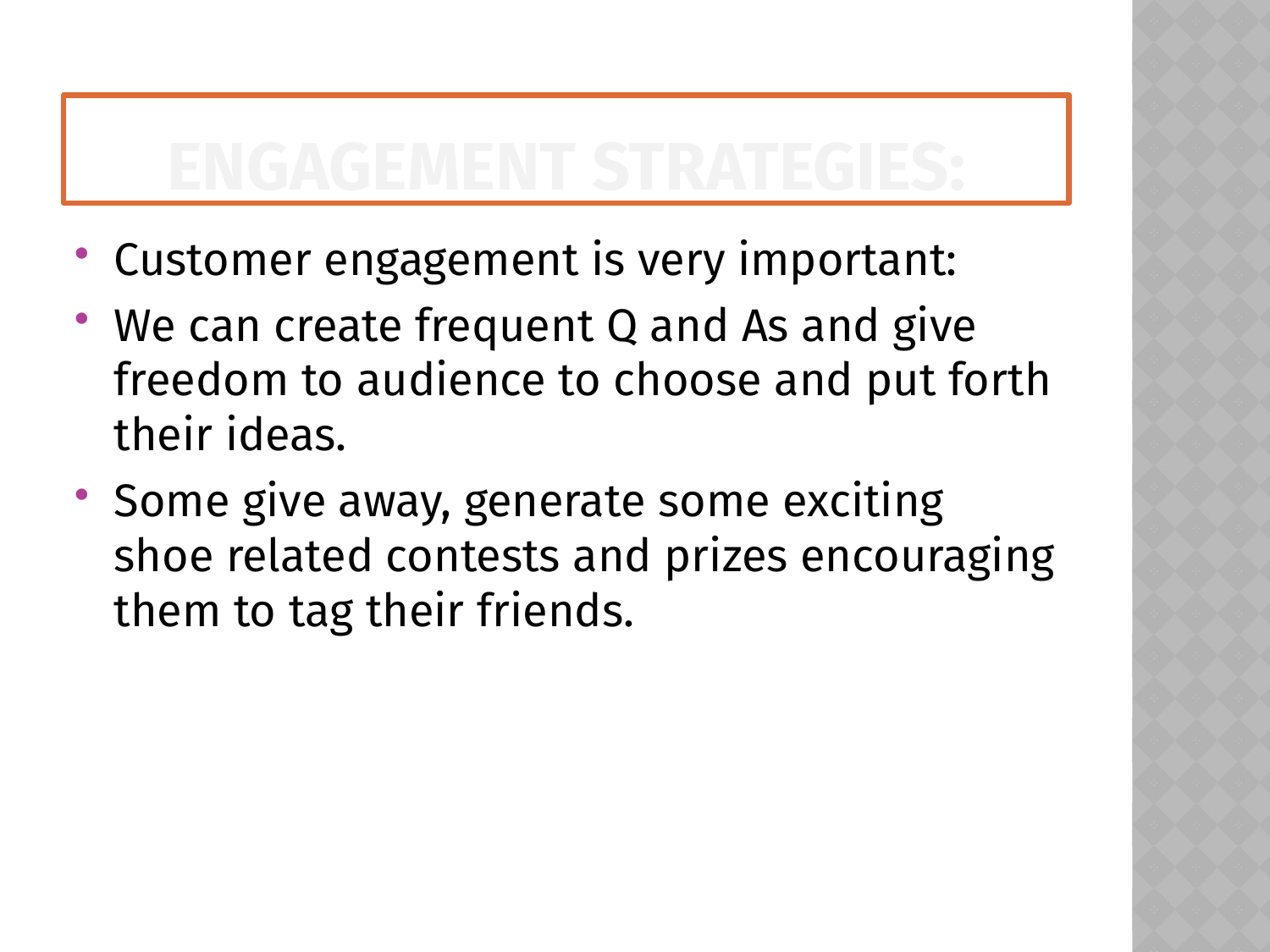

# Engagement strategies:
Customer engagement is very important:
We can create frequent Q and As and give freedom to audience to choose and put forth their ideas.
Some give away, generate some exciting shoe related contests and prizes encouraging them to tag their friends.